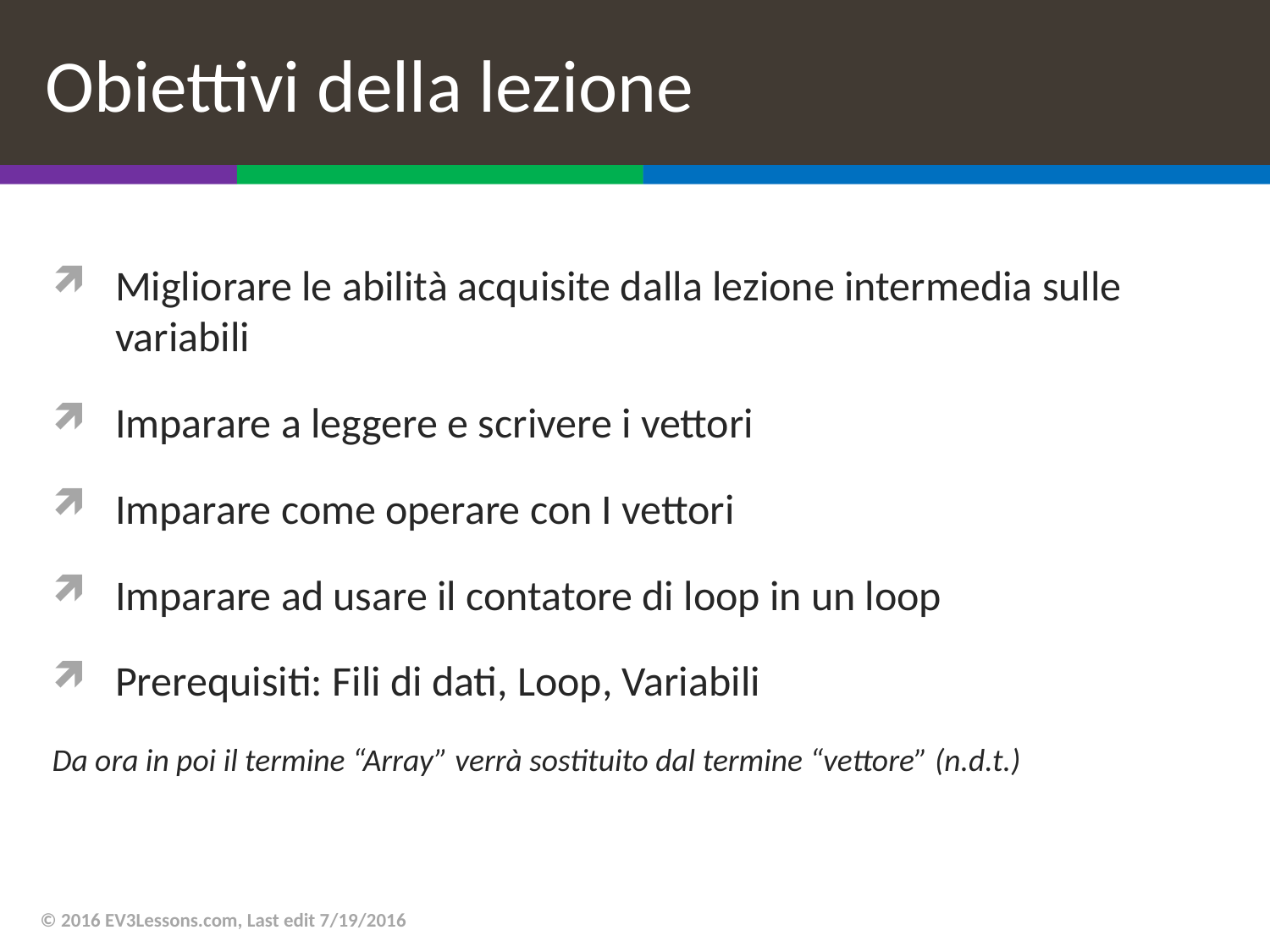

# Obiettivi della lezione
Migliorare le abilità acquisite dalla lezione intermedia sulle variabili
Imparare a leggere e scrivere i vettori
Imparare come operare con I vettori
Imparare ad usare il contatore di loop in un loop
Prerequisiti: Fili di dati, Loop, Variabili
Da ora in poi il termine “Array” verrà sostituito dal termine “vettore” (n.d.t.)
© 2016 EV3Lessons.com, Last edit 7/19/2016